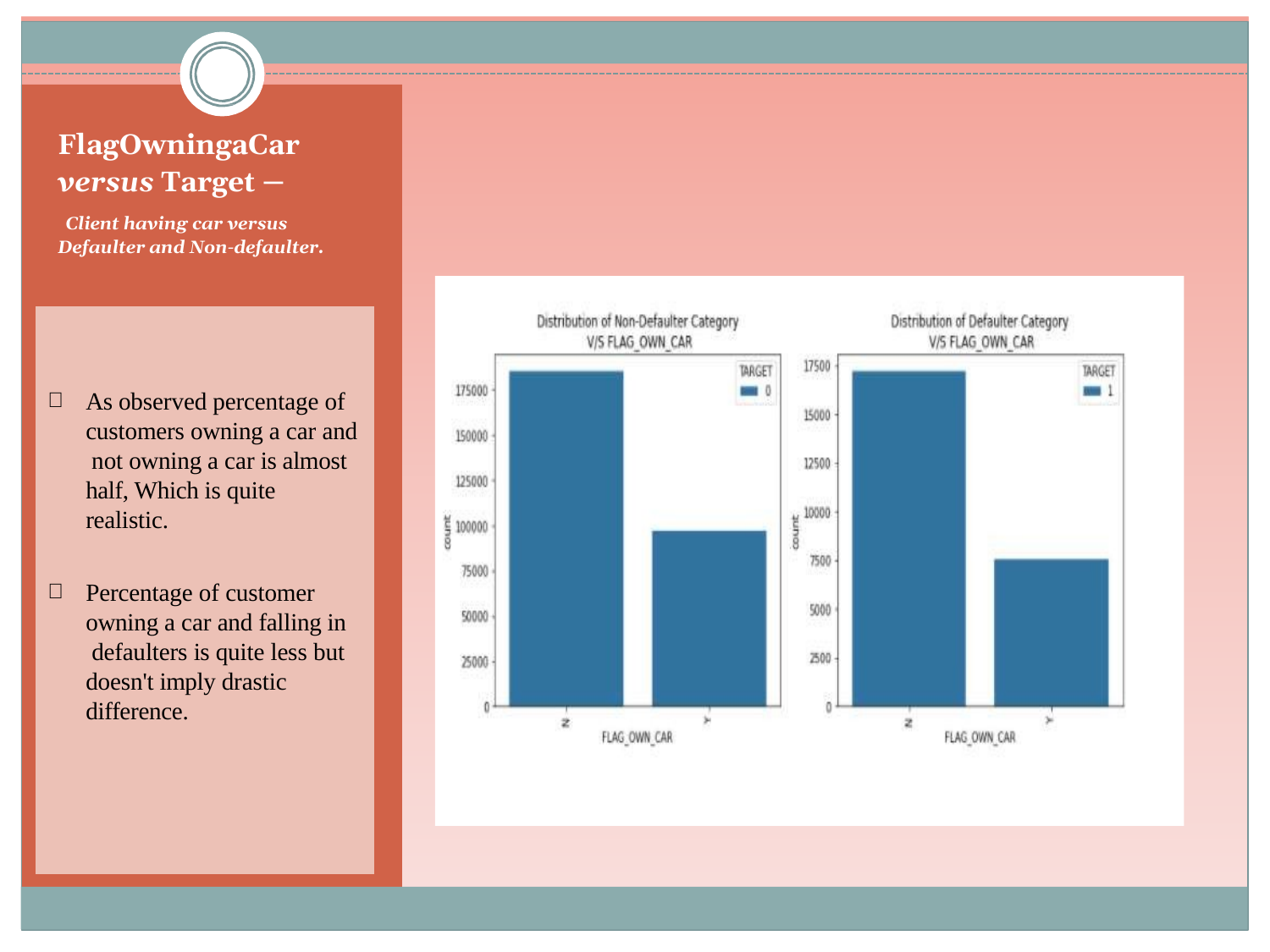

FlagOwningaCar
# versus Target –
Client having car versus  Defaulter and Non-defaulter.

As observed percentage of  customers owning a car and  not owning a car is almost  half, Which is quite  realistic.

Percentage of customer  owning a car and falling in  defaulters is quite less but  doesn't imply drastic  difference.